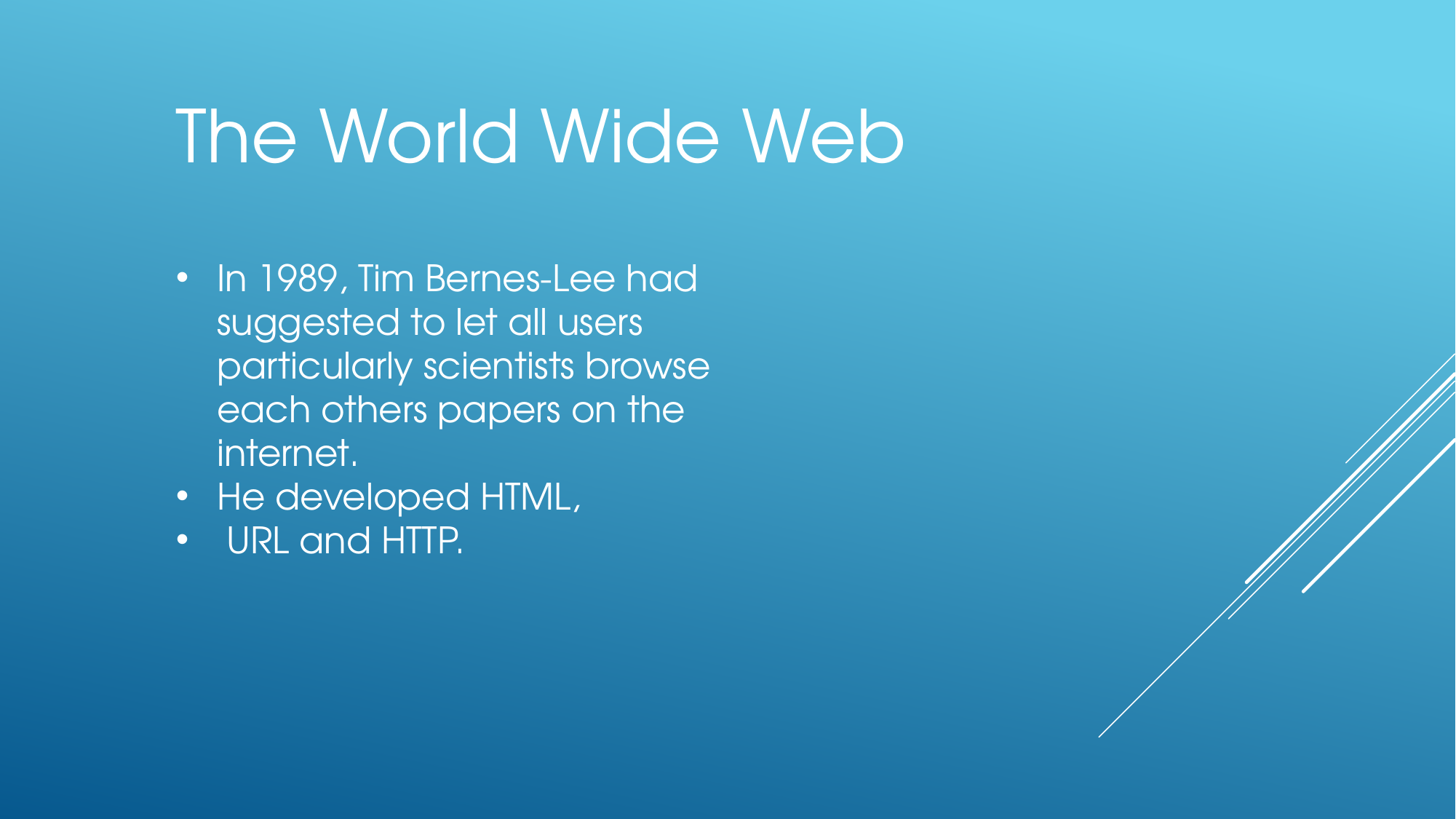

The World Wide Web

In 1989, Tim Bernes-Lee had suggested to let all users particularly scientists browse each others papers on the internet.
He developed HTML,
 URL and HTTP.